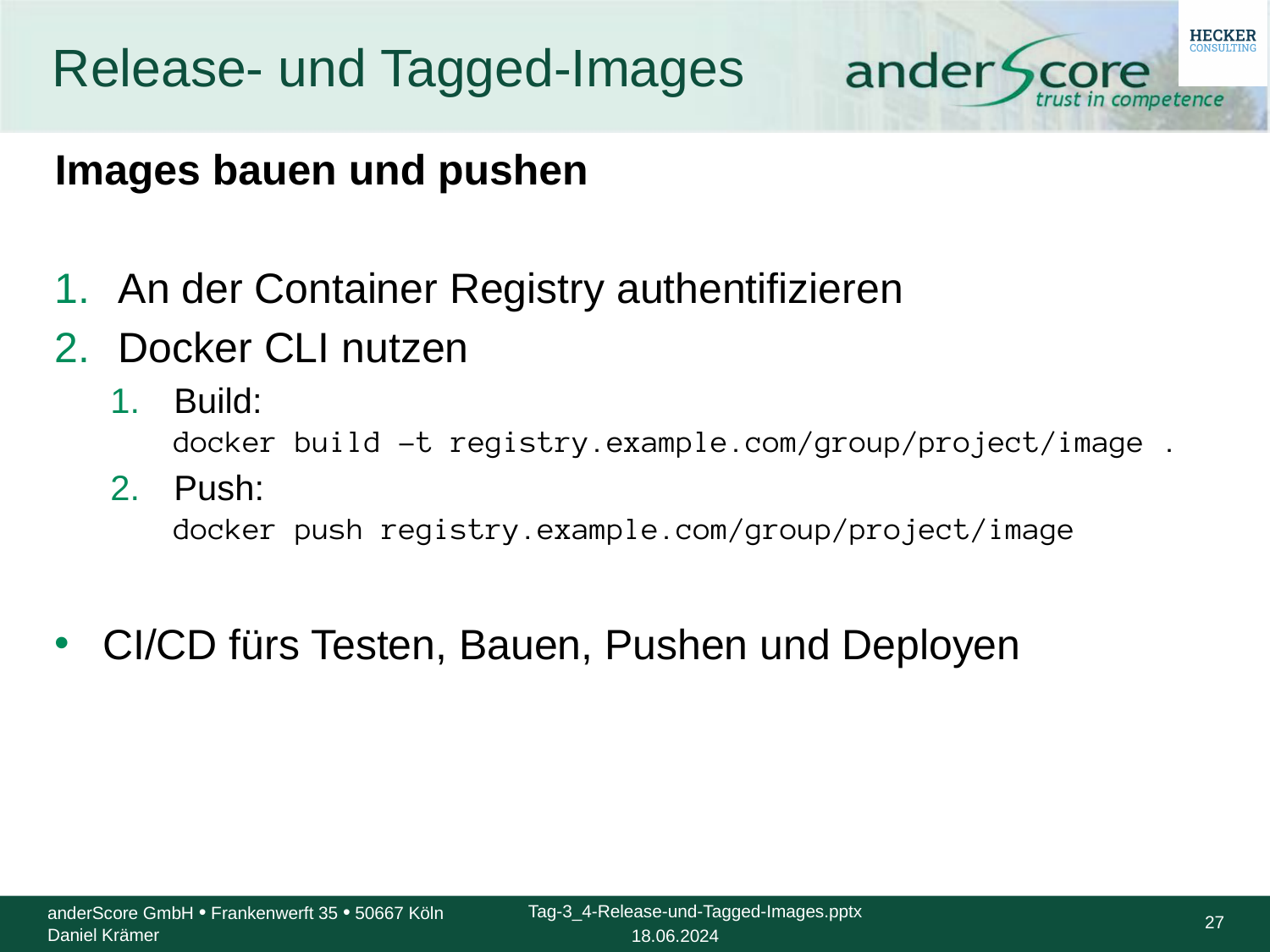

# Release- und Tagged-Images
Images bauen und pushen

An der Container Registry authentifizieren
Docker CLI nutzen
Build:
docker build -t registry.example.com/group/project/image .
Push:
docker push registry.example.com/group/project/image

CI/CD fürs Testen, Bauen, Pushen und Deployen